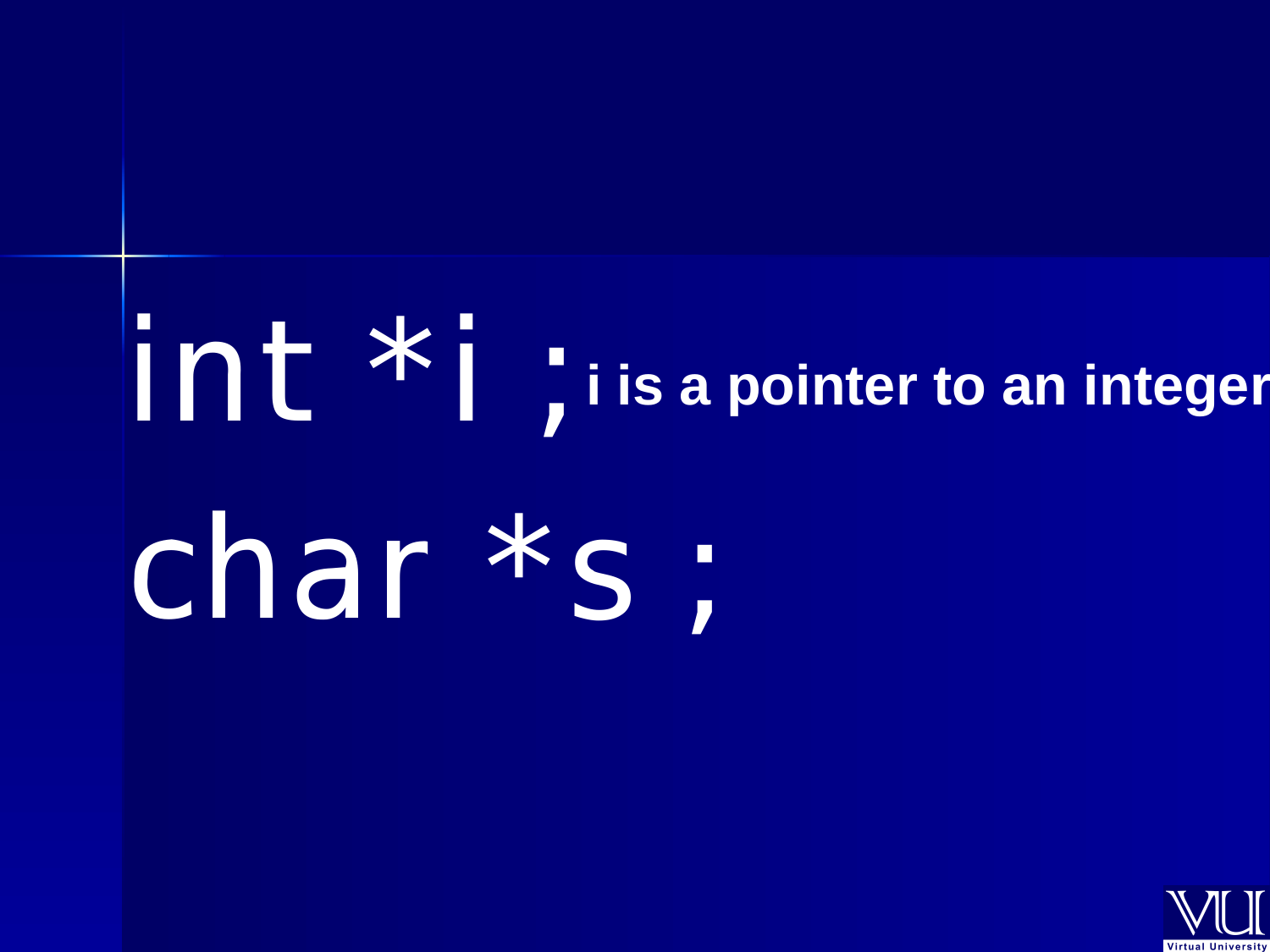

int *i ;
char *s ;
i is a pointer to an integer